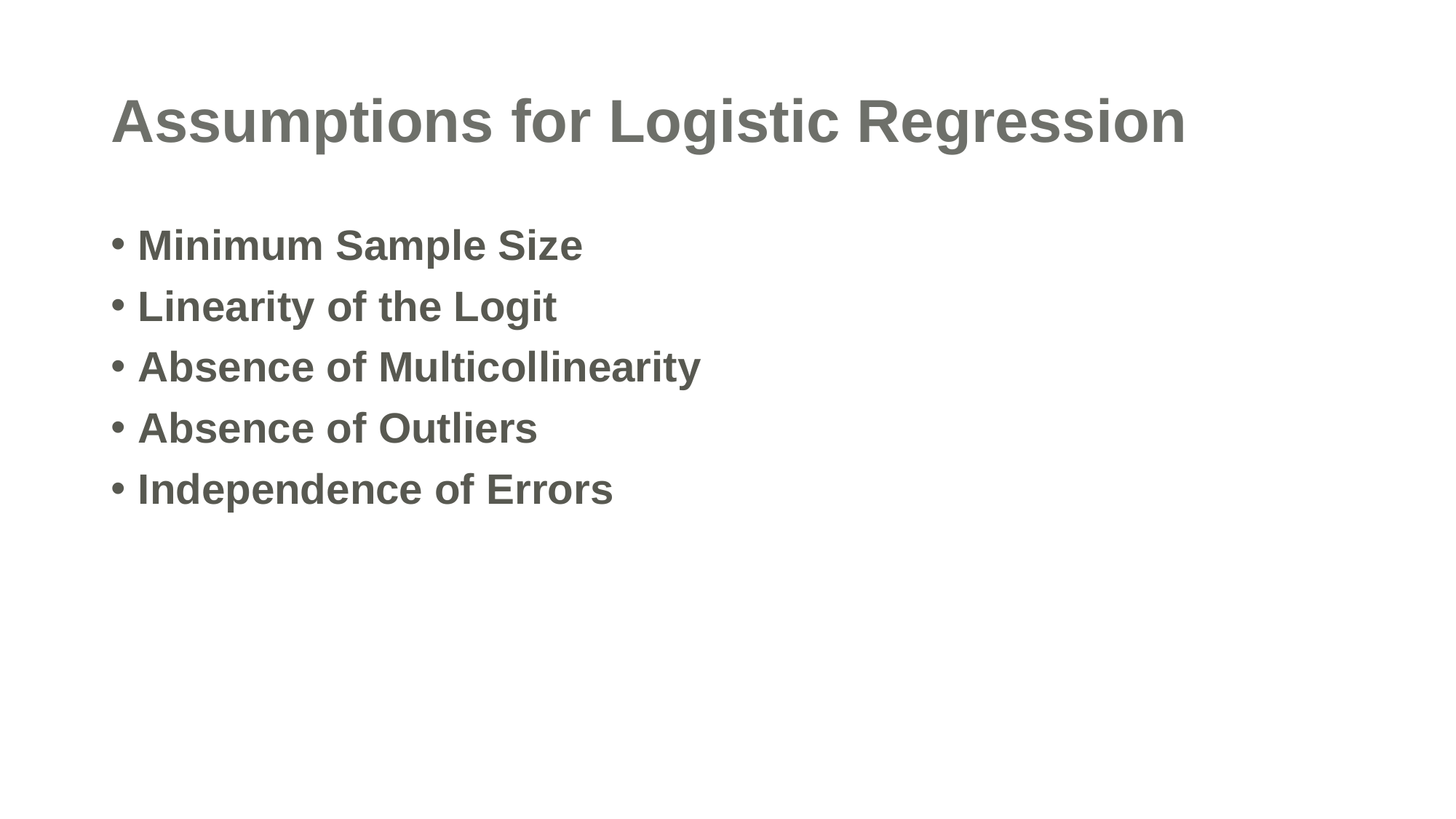

# Assumptions for Logistic Regression
Minimum Sample Size
Linearity of the Logit
Absence of Multicollinearity
Absence of Outliers
Independence of Errors